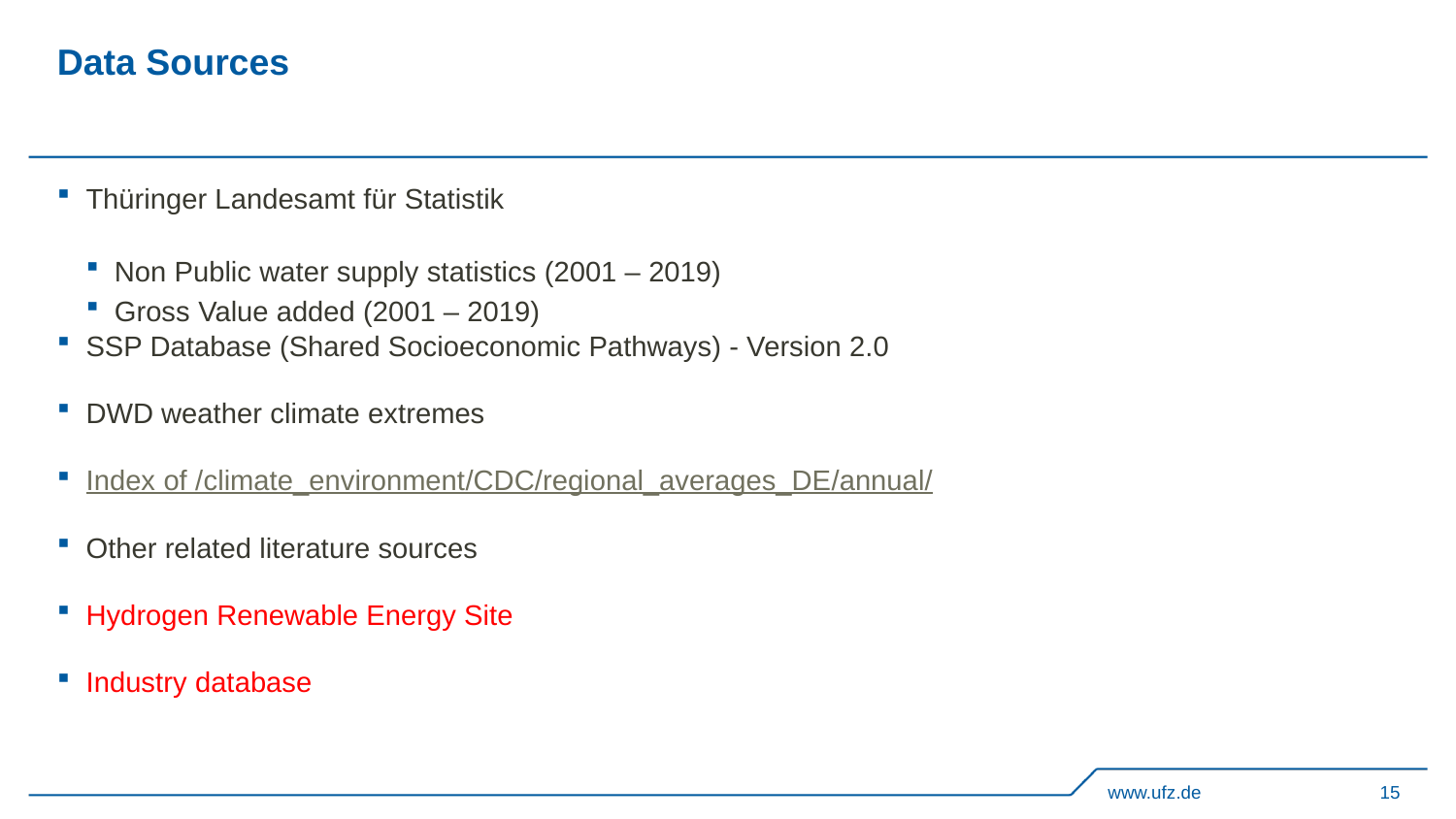

# Data Sources
Thüringer Landesamt für Statistik
Non Public water supply statistics (2001 – 2019)
Gross Value added (2001 – 2019)
SSP Database (Shared Socioeconomic Pathways) - Version 2.0
DWD weather climate extremes
Index of /climate_environment/CDC/regional_averages_DE/annual/
Other related literature sources
Hydrogen Renewable Energy Site
Industry database

www.ufz.de
15